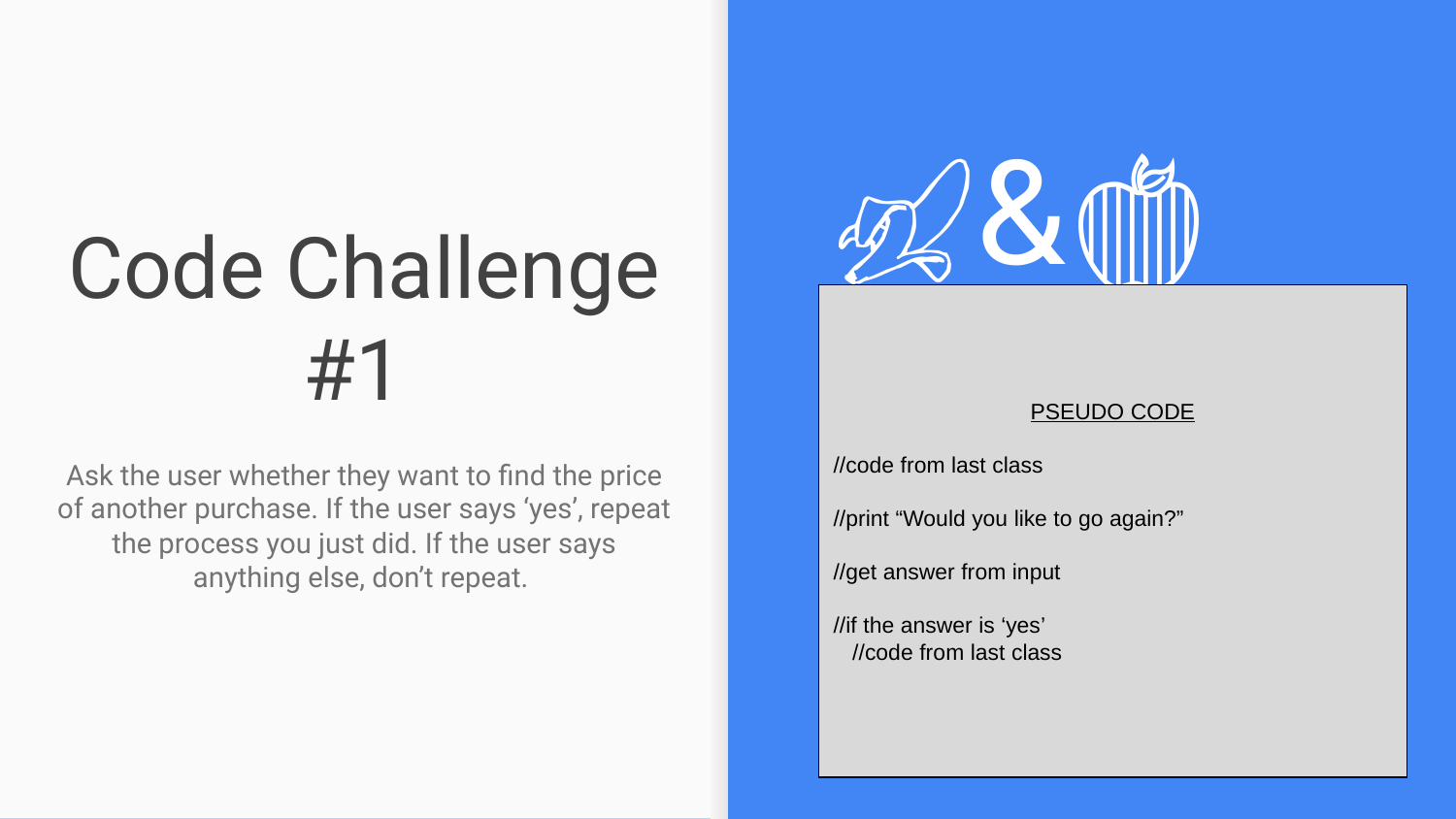

🍌&🍎
# Code Challenge
#1
PSEUDO CODE

//code from last class

//print “Would you like to go again?”

//get answer from input

//if the answer is ‘yes’
   //code from last class
Ask the user whether they want to find the price of another purchase. If the user says ‘yes’, repeat the process you just did. If the user says anything else, don’t repeat.